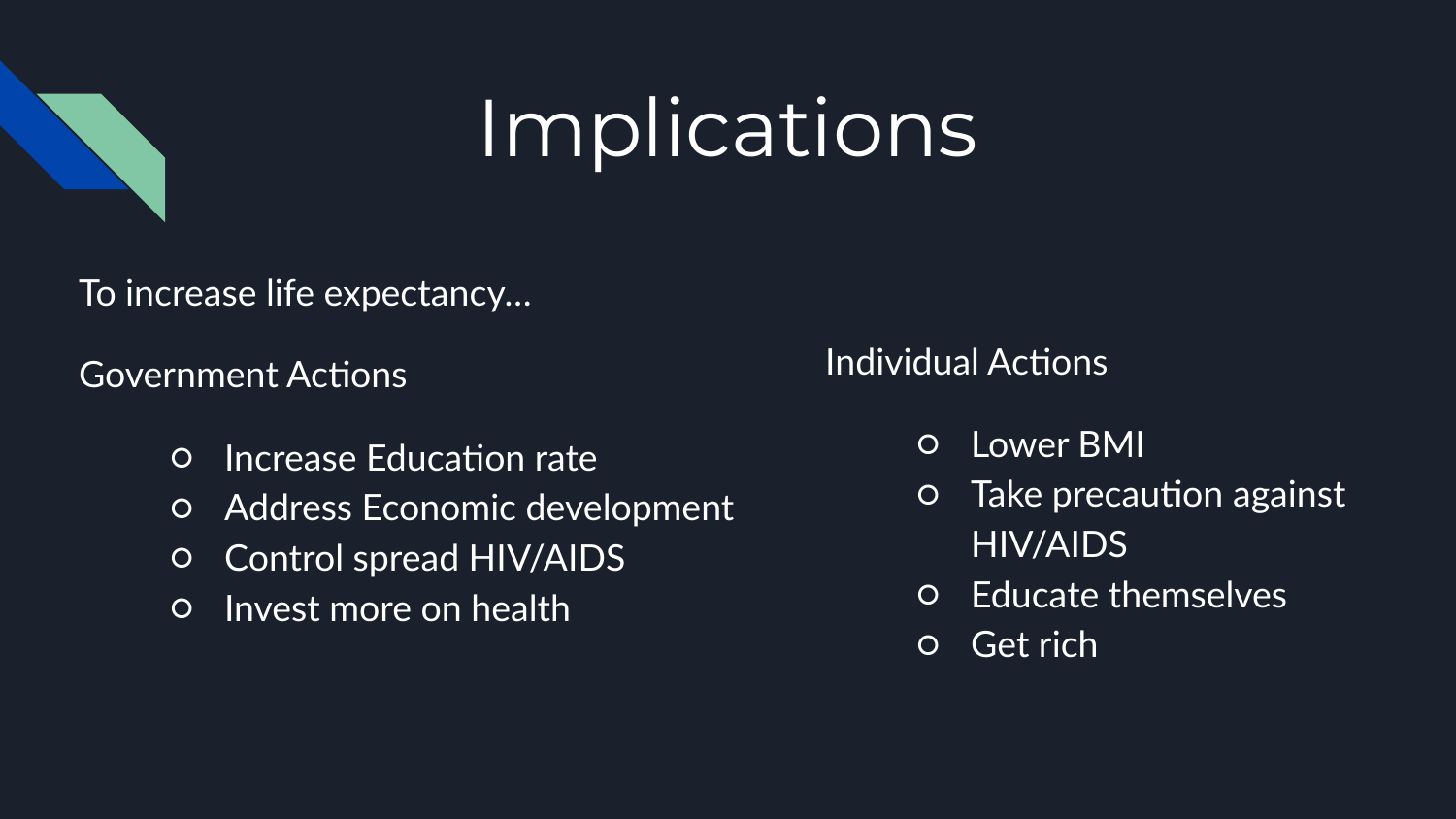

# Implications
To increase life expectancy…
Government Actions
Increase Education rate
Address Economic development
Control spread HIV/AIDS
Invest more on health

Individual Actions
Lower BMI
Take precaution against HIV/AIDS
Educate themselves
Get rich